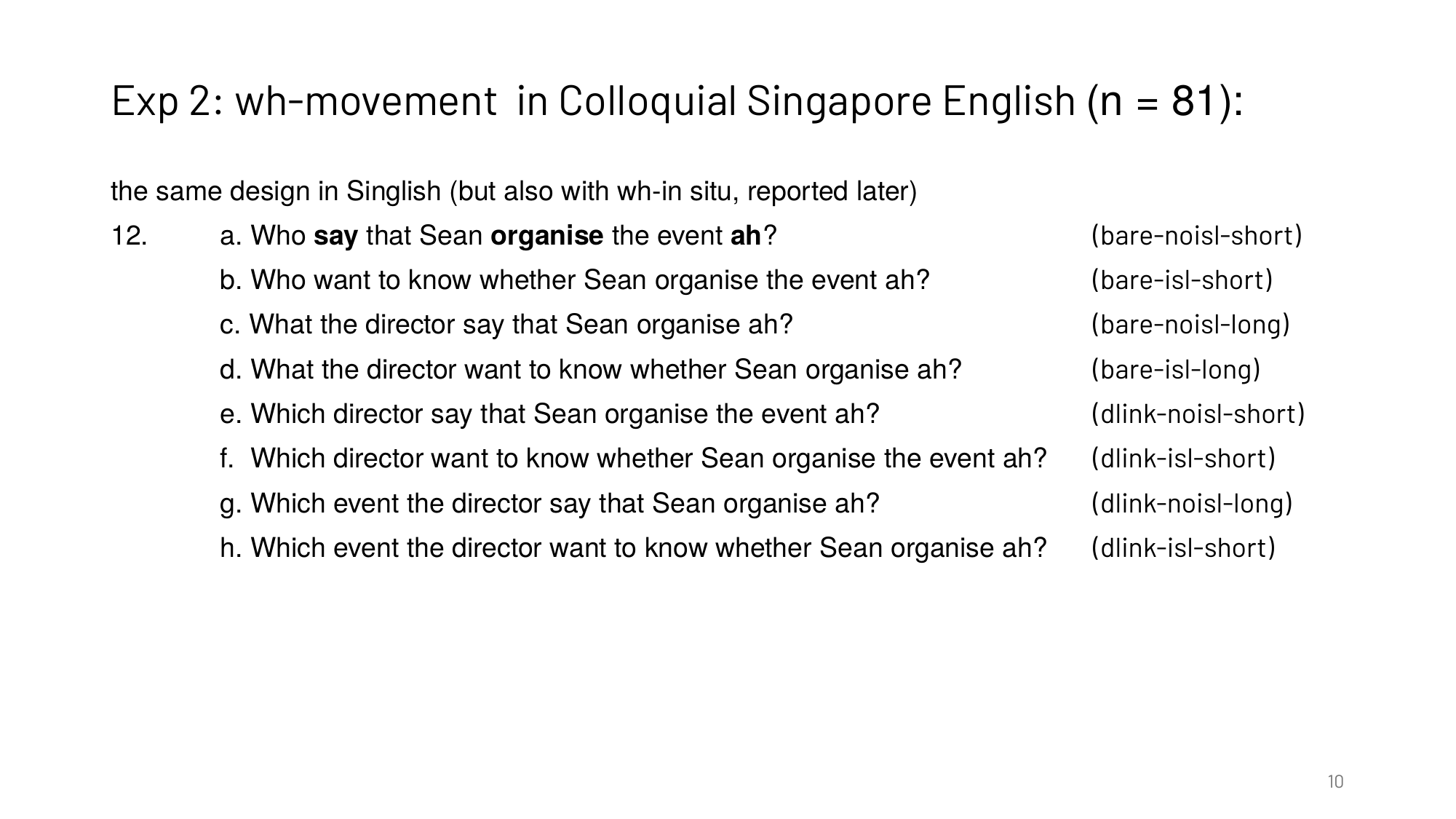

# Exp 2: wh-movement  in Colloquial Singapore English (n = 81):
the same design in Singlish (but also with wh-in situ, reported later)
12.	a. Who say that Sean organise the event ah?			(bare-noisl-short)
	b. Who want to know whether Sean organise the event ah?		(bare-isl-short)
	c. What the director say that Sean organise ah?			(bare-noisl-long)
	d. What the director want to know whether Sean organise ah?		(bare-isl-long)
	e. Which director say that Sean organise the event ah?		(dlink-noisl-short)
	f.  Which director want to know whether Sean organise the event ah? 	(dlink-isl-short)
	g. Which event the director say that Sean organise ah? 		(dlink-noisl-long)
	h. Which event the director want to know whether Sean organise ah? 	(dlink-isl-short)
10